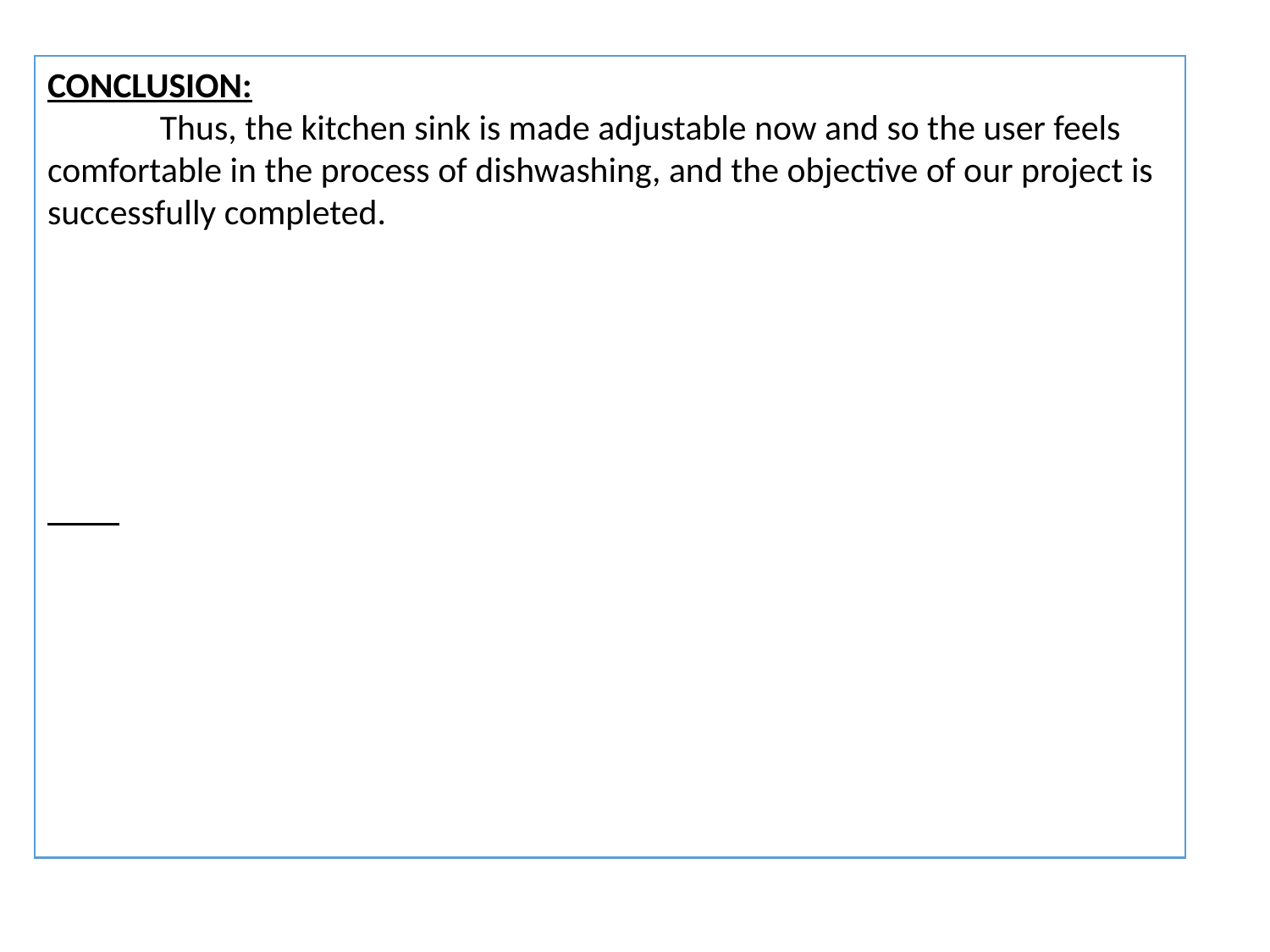

CONCLUSION:
              Thus, the kitchen sink is made adjustable now and so the user feels comfortable in the process of dishwashing, and the objective of our project is successfully completed.